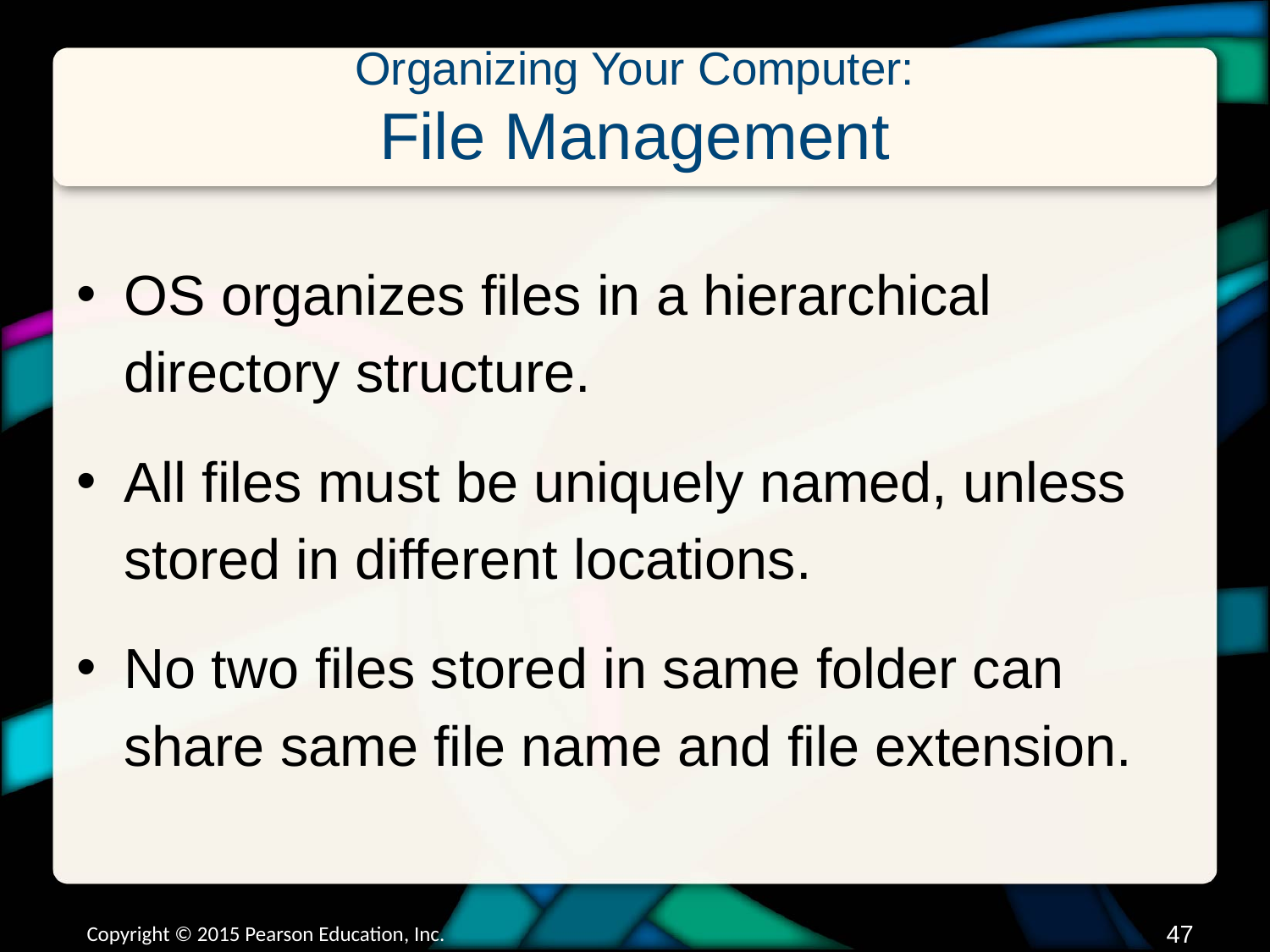

# Organizing Your Computer: File Management
OS organizes files in a hierarchical directory structure.
All files must be uniquely named, unless stored in different locations.
No two files stored in same folder can share same file name and file extension.
Copyright © 2015 Pearson Education, Inc.
47